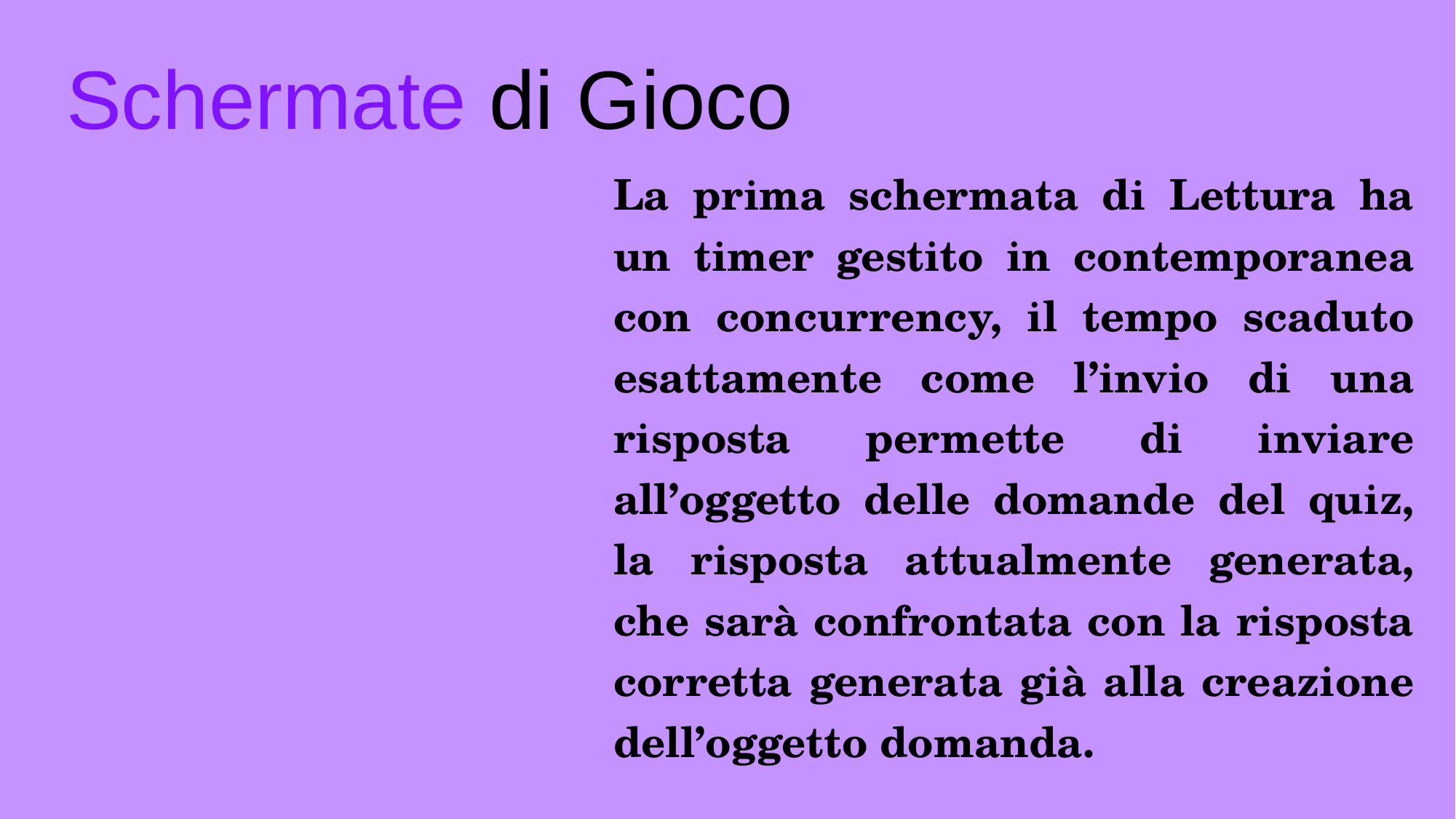

Schermate di Gioco
La prima schermata di Lettura ha un timer gestito in contemporanea con concurrency, il tempo scaduto esattamente come l’invio di una risposta permette di inviare all’oggetto delle domande del quiz, la risposta attualmente generata, che sarà confrontata con la risposta corretta generata già alla creazione dell’oggetto domanda.